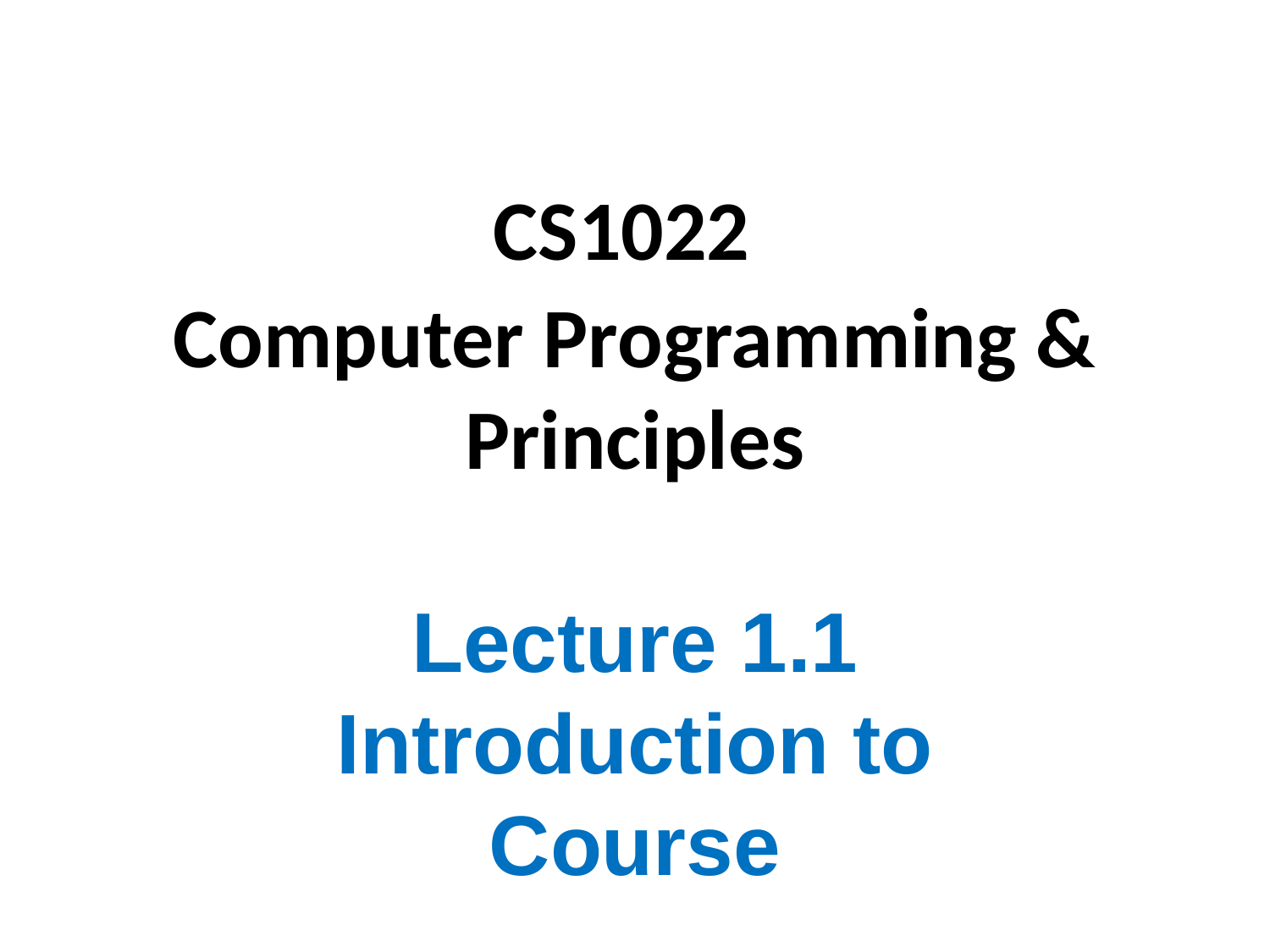

# CS1022 Computer Programming & Principles
Lecture 1.1
Introduction to Course